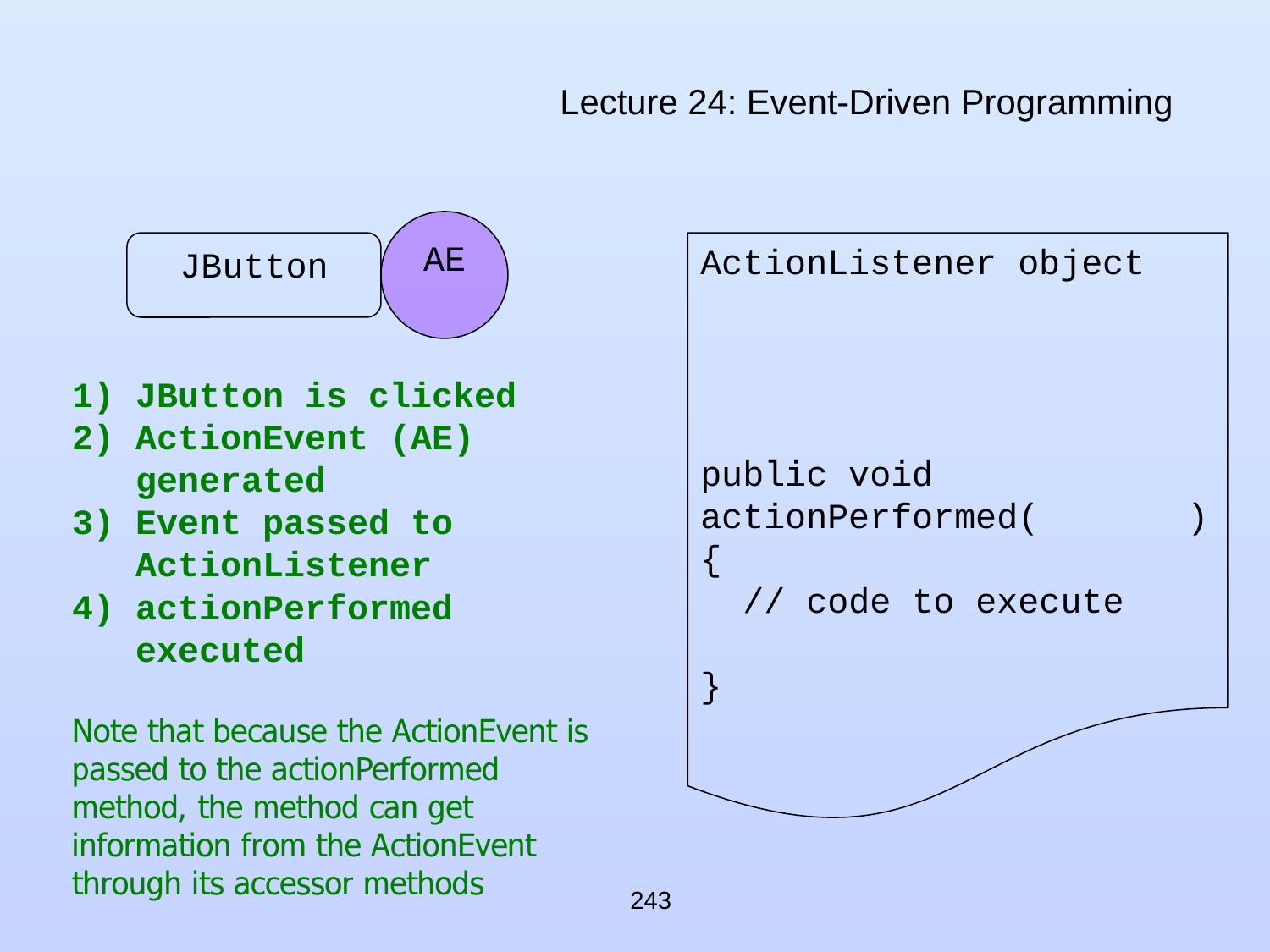

# Lecture 24: Event-Driven Programming
AE
JButton
ActionListener object

public void actionPerformed(       )
{
  // code to execute

}
JButton is clicked
ActionEvent (AE) generated
Event passed to ActionListener
actionPerformed executed

Note that because the ActionEvent is passed to the actionPerformed method, the method can get information from the ActionEvent through its accessor methods
243